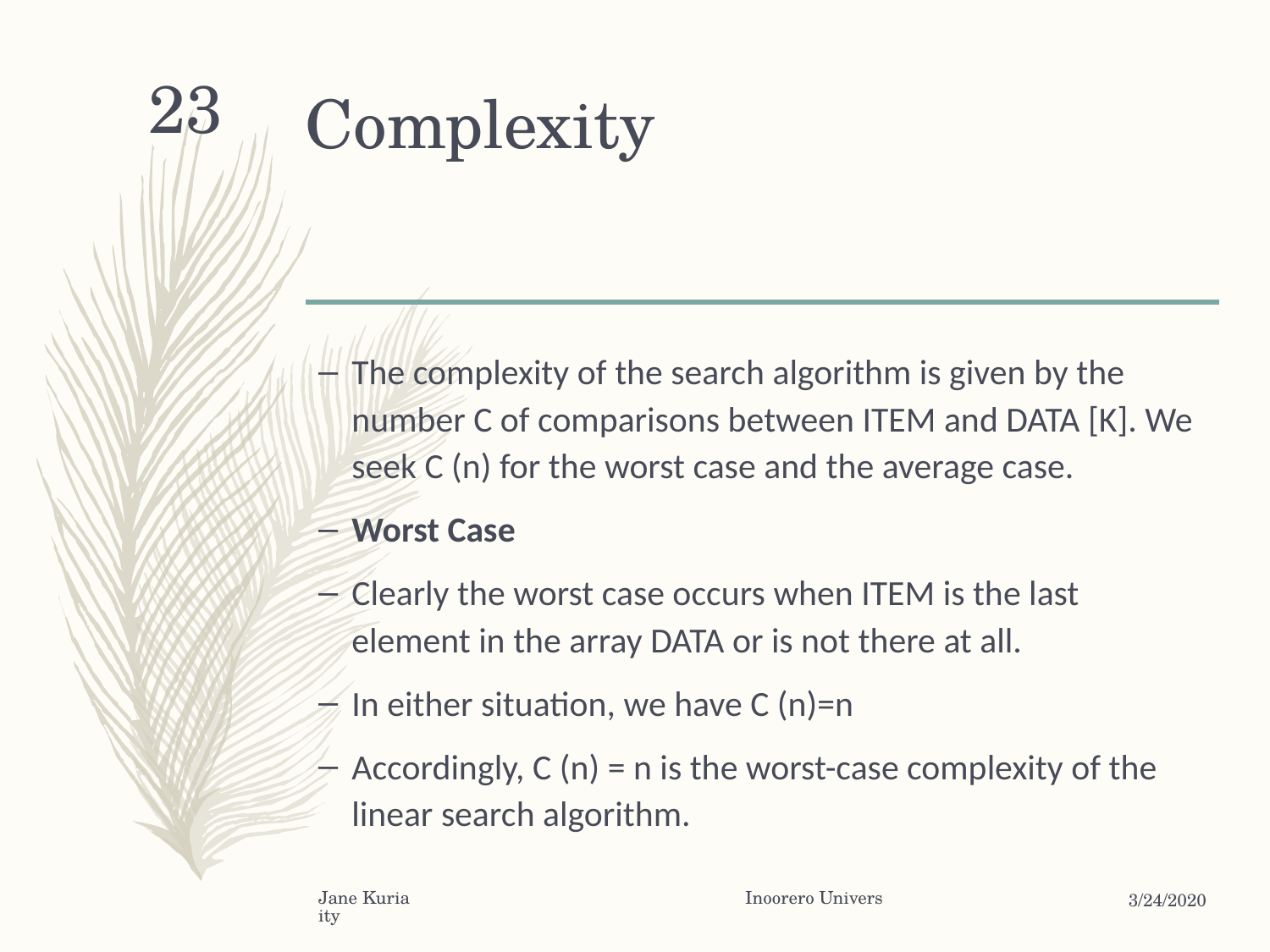

# Complexity
23
The complexity of the search algorithm is given by the number C of comparisons between ITEM and DATA [K]. We seek C (n) for the worst case and the average case.
Worst Case
Clearly the worst case occurs when ITEM is the last element in the array DATA or is not there at all.
In either situation, we have C (n)=n
Accordingly, C (n) = n is the worst-case complexity of the linear search algorithm.
Jane Kuria                                                                     Inoorero University
3/24/2020